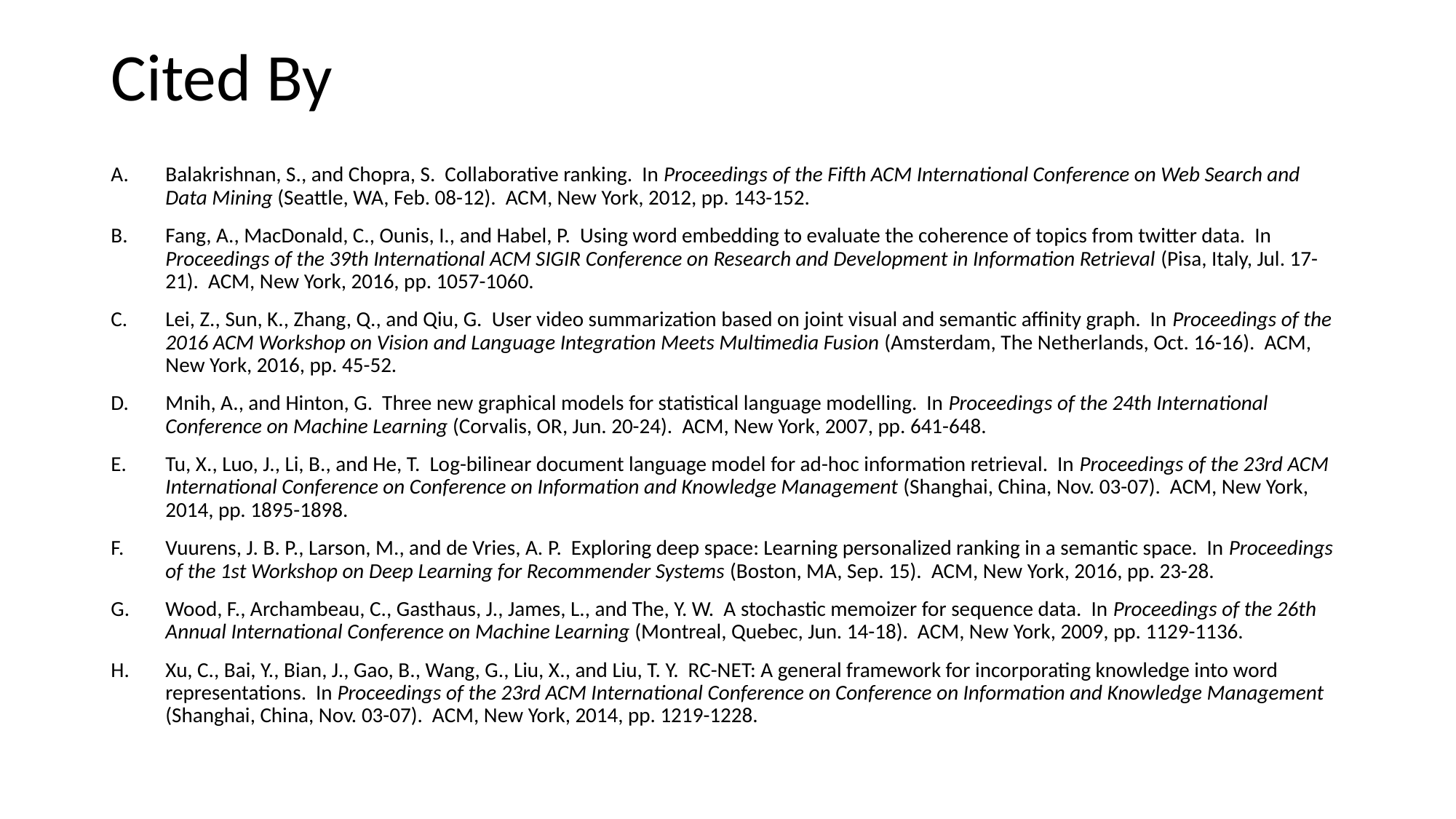

# Cited By
Balakrishnan, S., and Chopra, S.  Collaborative ranking.  In Proceedings of the Fifth ACM International Conference on Web Search and Data Mining (Seattle, WA, Feb. 08-12).  ACM, New York, 2012, pp. 143-152.
Fang, A., MacDonald, C., Ounis, I., and Habel, P.  Using word embedding to evaluate the coherence of topics from twitter data.  In Proceedings of the 39th International ACM SIGIR Conference on Research and Development in Information Retrieval (Pisa, Italy, Jul. 17-21).  ACM, New York, 2016, pp. 1057-1060.
Lei, Z., Sun, K., Zhang, Q., and Qiu, G.  User video summarization based on joint visual and semantic affinity graph.  In Proceedings of the 2016 ACM Workshop on Vision and Language Integration Meets Multimedia Fusion (Amsterdam, The Netherlands, Oct. 16-16).  ACM, New York, 2016, pp. 45-52.
Mnih, A., and Hinton, G.  Three new graphical models for statistical language modelling.  In Proceedings of the 24th International Conference on Machine Learning (Corvalis, OR, Jun. 20-24).  ACM, New York, 2007, pp. 641-648.
Tu, X., Luo, J., Li, B., and He, T.  Log-bilinear document language model for ad-hoc information retrieval.  In Proceedings of the 23rd ACM International Conference on Conference on Information and Knowledge Management (Shanghai, China, Nov. 03-07).  ACM, New York, 2014, pp. 1895-1898.
Vuurens, J. B. P., Larson, M., and de Vries, A. P.  Exploring deep space: Learning personalized ranking in a semantic space.  In Proceedings of the 1st Workshop on Deep Learning for Recommender Systems (Boston, MA, Sep. 15).  ACM, New York, 2016, pp. 23-28.
Wood, F., Archambeau, C., Gasthaus, J., James, L., and The, Y. W.  A stochastic memoizer for sequence data.  In Proceedings of the 26th Annual International Conference on Machine Learning (Montreal, Quebec, Jun. 14-18).  ACM, New York, 2009, pp. 1129-1136.
Xu, C., Bai, Y., Bian, J., Gao, B., Wang, G., Liu, X., and Liu, T. Y.  RC-NET: A general framework for incorporating knowledge into word representations.  In Proceedings of the 23rd ACM International Conference on Conference on Information and Knowledge Management (Shanghai, China, Nov. 03-07).  ACM, New York, 2014, pp. 1219-1228.